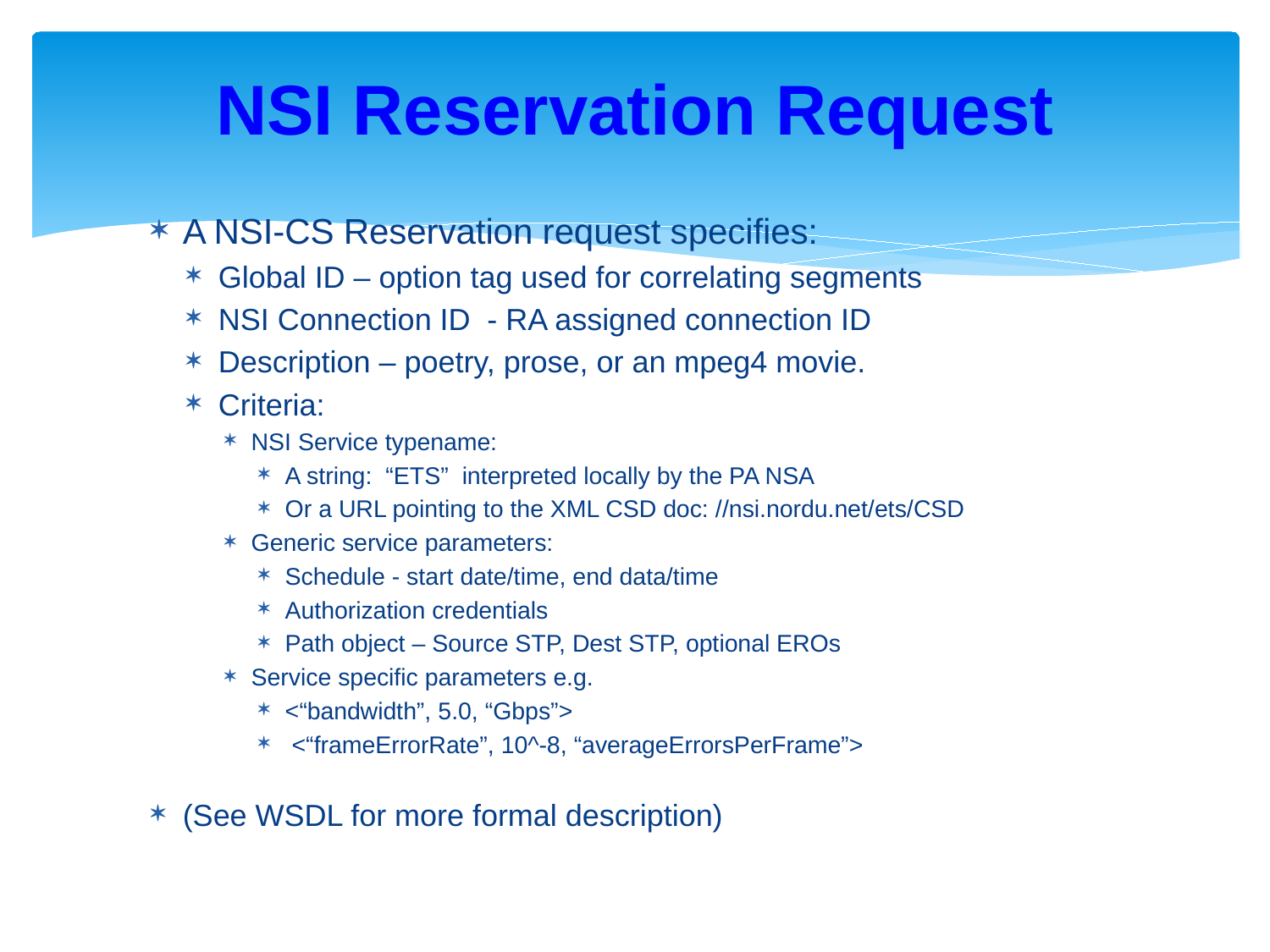

# NSI Reservation Request
A NSI-CS Reservation request specifies:
Global ID – option tag used for correlating segments
NSI Connection ID  - RA assigned connection ID
Description – poetry, prose, or an mpeg4 movie.
Criteria:
NSI Service typename:
A string:  “ETS”  interpreted locally by the PA NSA
Or a URL pointing to the XML CSD doc: //nsi.nordu.net/ets/CSD
Generic service parameters:
Schedule - start date/time, end data/time
Authorization credentials
Path object – Source STP, Dest STP, optional EROs
Service specific parameters e.g.
<“bandwidth”, 5.0, “Gbps”>
 <“frameErrorRate”, 10^-8, “averageErrorsPerFrame”>

(See WSDL for more formal description)